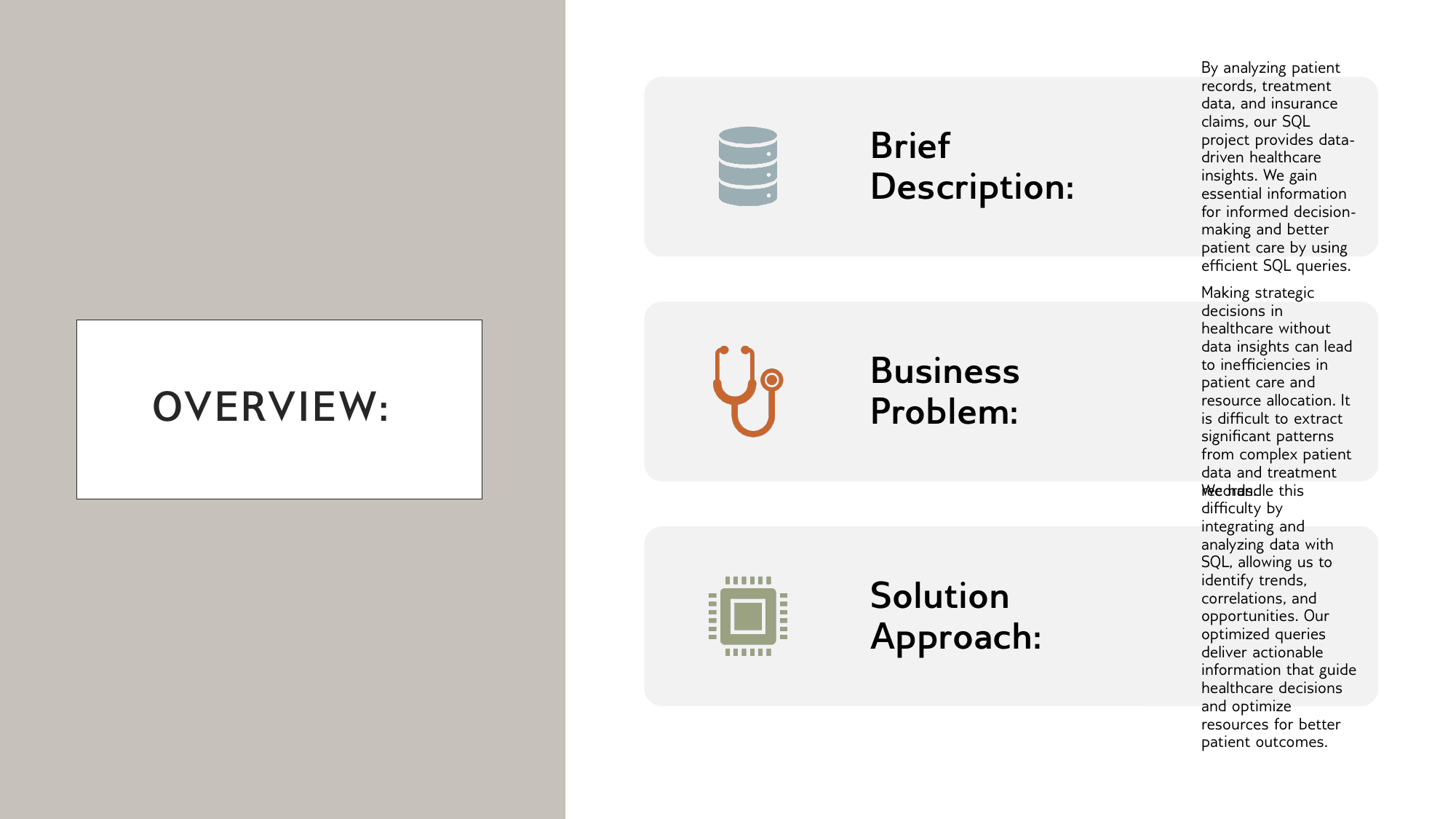

Brief Description:
By analyzing patient records, treatment data, and insurance claims, our SQL project provides data-driven healthcare insights. We gain essential information for informed decision-making and better patient care by using efficient SQL queries.
Business Problem:
Making strategic decisions in healthcare without data insights can lead to inefficiencies in patient care and resource allocation. It is difficult to extract significant patterns from complex patient data and treatment records.
Solution Approach:
We handle this difficulty by integrating and analyzing data with SQL, allowing us to identify trends, correlations, and opportunities. Our optimized queries deliver actionable information that guide healthcare decisions and optimize resources for better patient outcomes.
Overview: